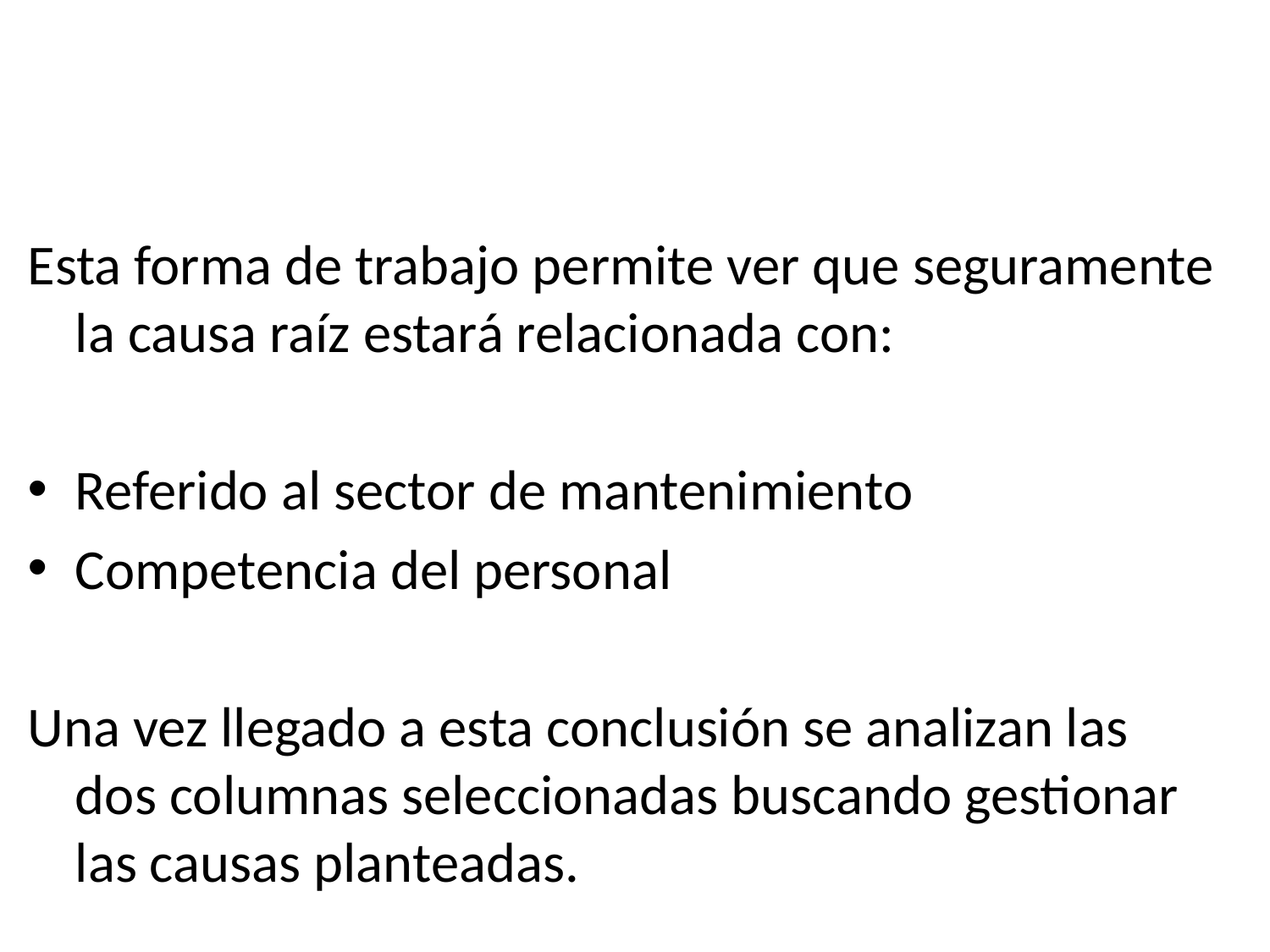

Esta forma de trabajo permite ver que seguramente la causa raíz estará relacionada con:

Referido al sector de mantenimiento
Competencia del personal

Una vez llegado a esta conclusión se analizan las dos columnas seleccionadas buscando gestionar las causas planteadas.